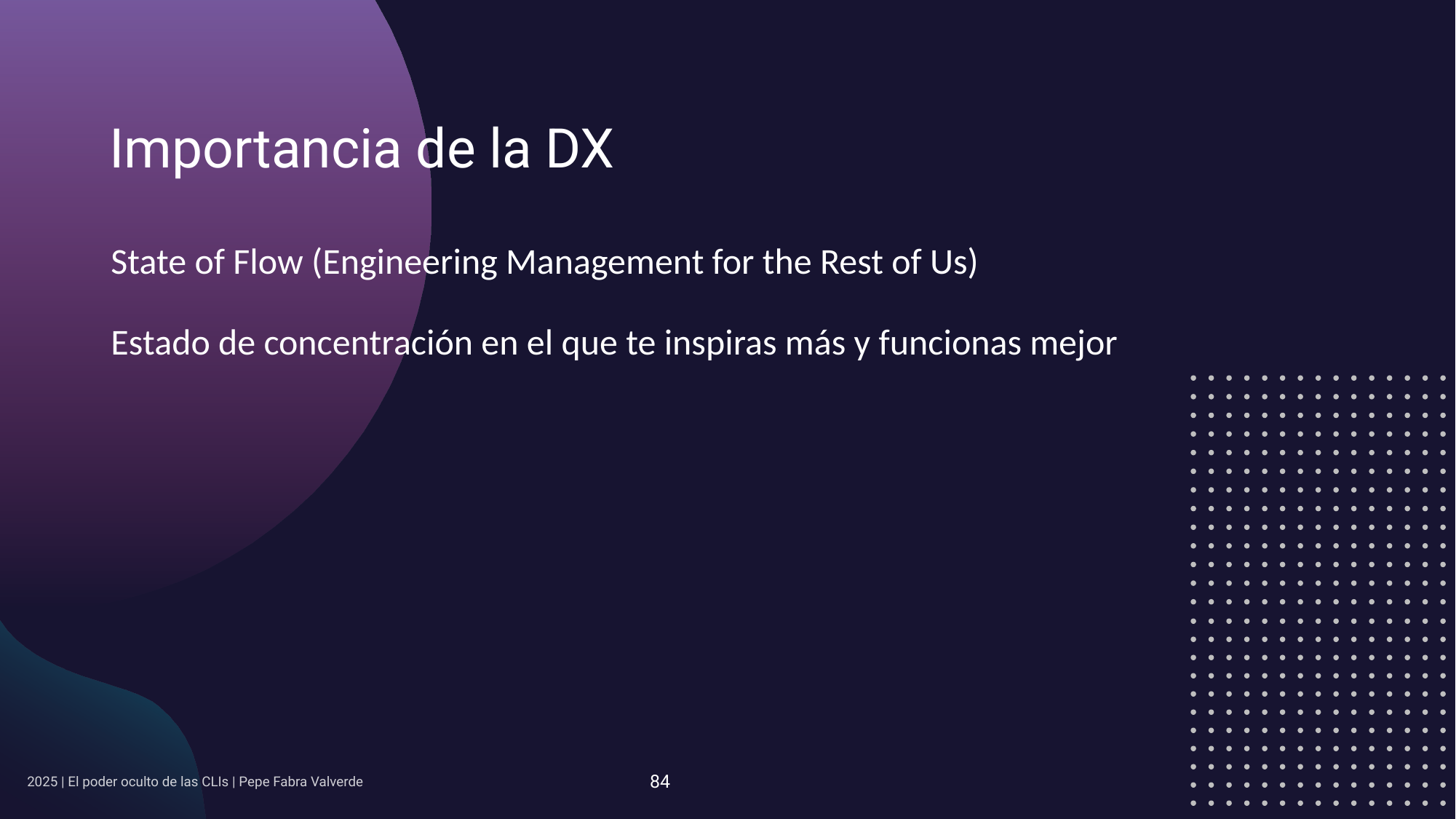

# Importancia de la DX
State of Flow (Engineering Management for the Rest of Us)
Estado de concentración en el que te inspiras más y funcionas mejor
2025 | El poder oculto de las CLIs | Pepe Fabra Valverde